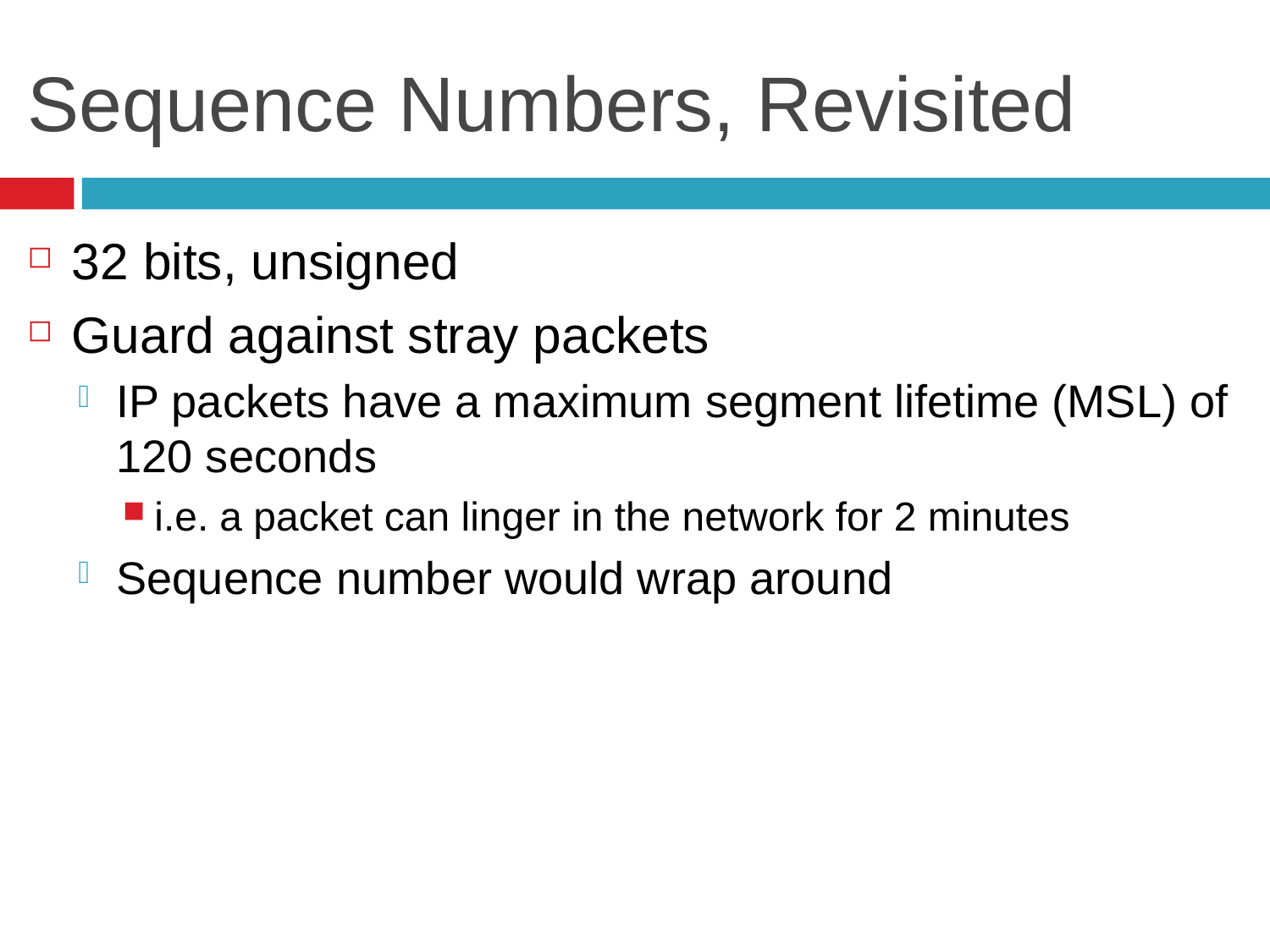

# Sequence Numbers, Revisited
24
32 bits, unsigned
Guard against stray packets
IP packets have a maximum segment lifetime (MSL) of 120 seconds
i.e. a packet can linger in the network for 2 minutes
Sequence number would wrap around